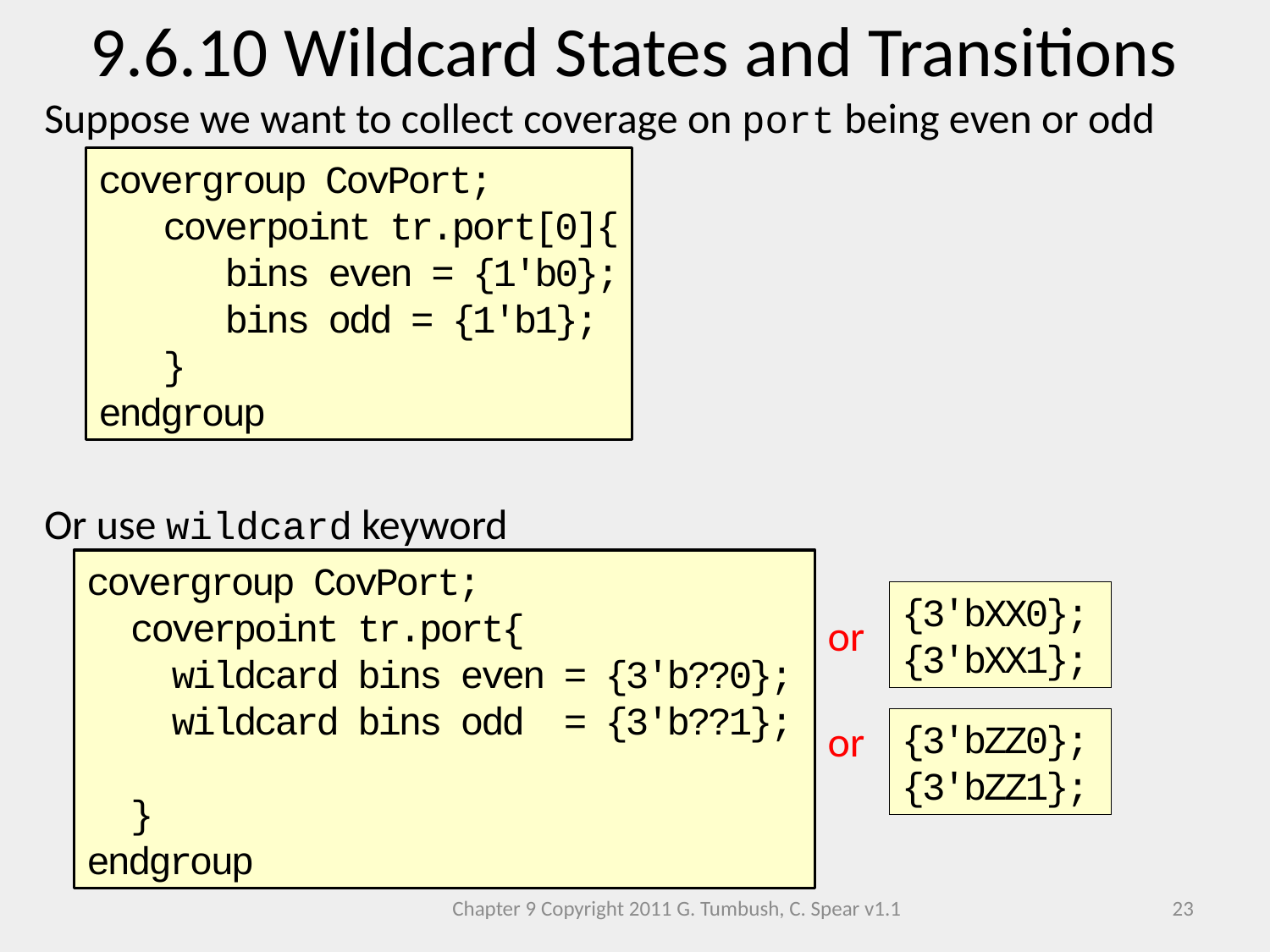

9.6.10 Wildcard States and Transitions
Suppose we want to collect coverage on port being even or odd

Or use wildcard keyword

covergroup CovPort;
   coverpoint tr.port[0]{
      bins even = {1'b0};
      bins odd = {1'b1};
   }
endgroup
covergroup CovPort;
  coverpoint tr.port{
    wildcard bins even = {3'b??0};
    wildcard bins odd  = {3'b??1};
  }
endgroup
{3'bXX0};
{3'bXX1};
or
or
{3'bZZ0};
{3'bZZ1};
Chapter 9 Copyright 2011 G. Tumbush, C. Spear v1.1
23